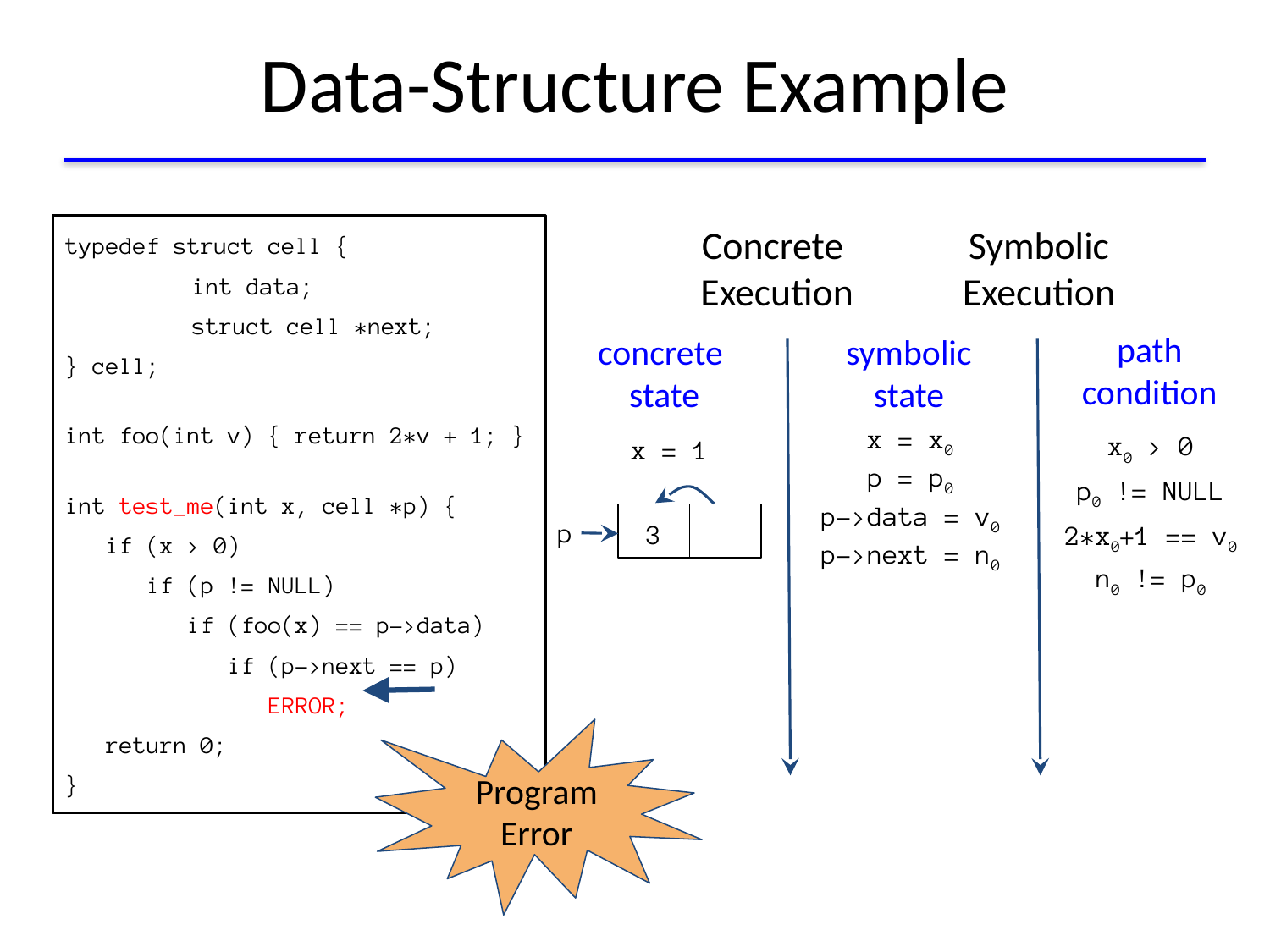

# Data-Structure Example
typedef struct cell {
	int data;
	struct cell *next;
} cell;
int foo(int v) { return 2*v + 1; }
int test_me(int x, cell *p) {
   if (x > 0)
      if (p != NULL)
         if (foo(x) == p->data)
            if (p->next == p)
               ERROR;
   return 0;
}
Concrete
Execution
Symbolic
Execution
path
condition
concrete
state
symbolic
state
x = x0
p = p0
p->data = v0
p->next = n0
x0 > 0
x = 1
p0 != NULL

2*x0+1 == v0
p
3

n0 != p0
Program Error